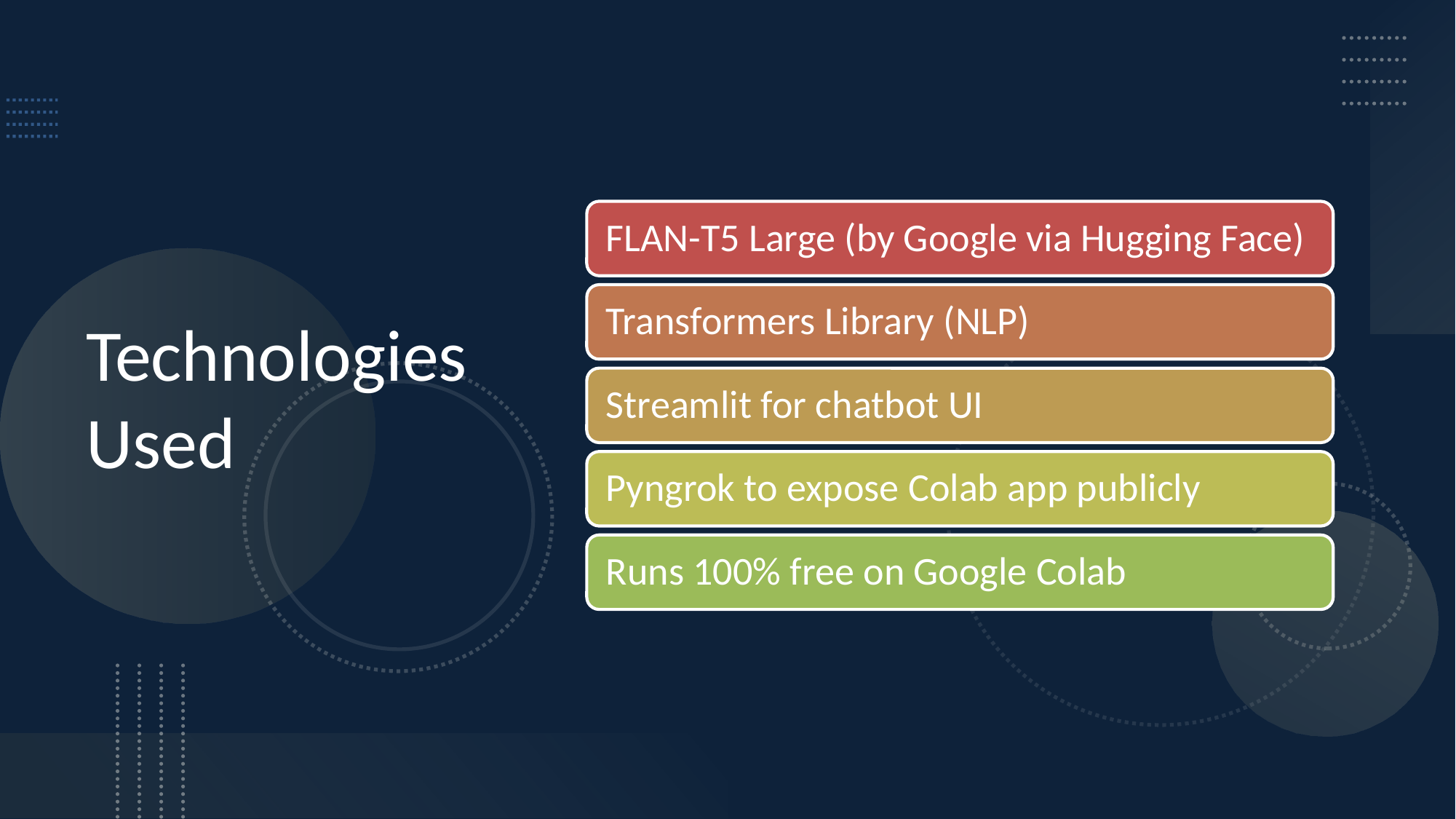

# Technologies Used
FLAN-T5 Large (by Google via Hugging Face)
Transformers Library (NLP)
Streamlit for chatbot UI
Pyngrok to expose Colab app publicly
Runs 100% free on Google Colab